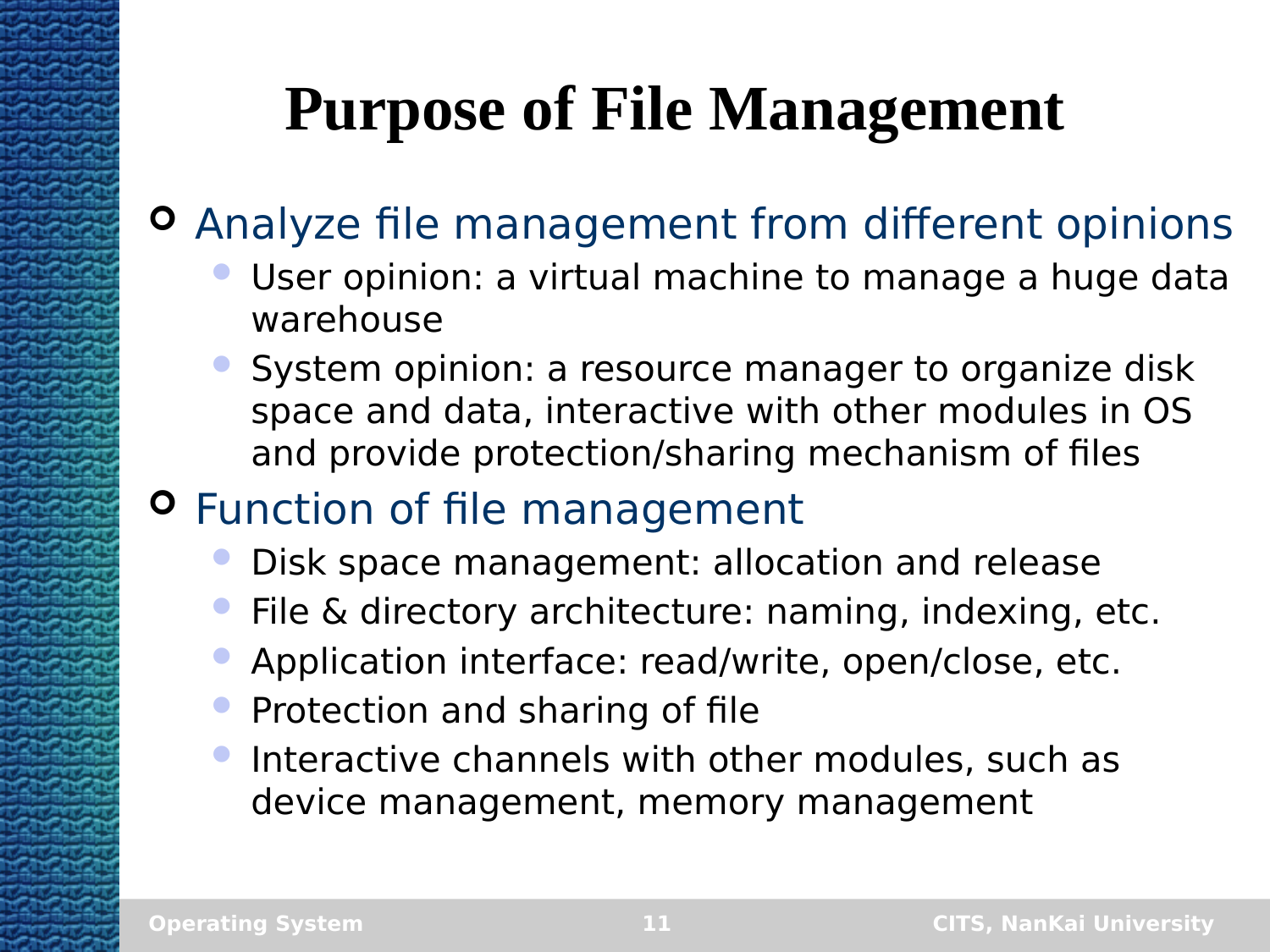

# Purpose of File Management
Analyze file management from different opinions
User opinion: a virtual machine to manage a huge data warehouse
System opinion: a resource manager to organize disk space and data, interactive with other modules in OS and provide protection/sharing mechanism of files
Function of file management
Disk space management: allocation and release
File & directory architecture: naming, indexing, etc.
Application interface: read/write, open/close, etc.
Protection and sharing of file
Interactive channels with other modules, such as device management, memory management
Operating System
11
CITS, NanKai University